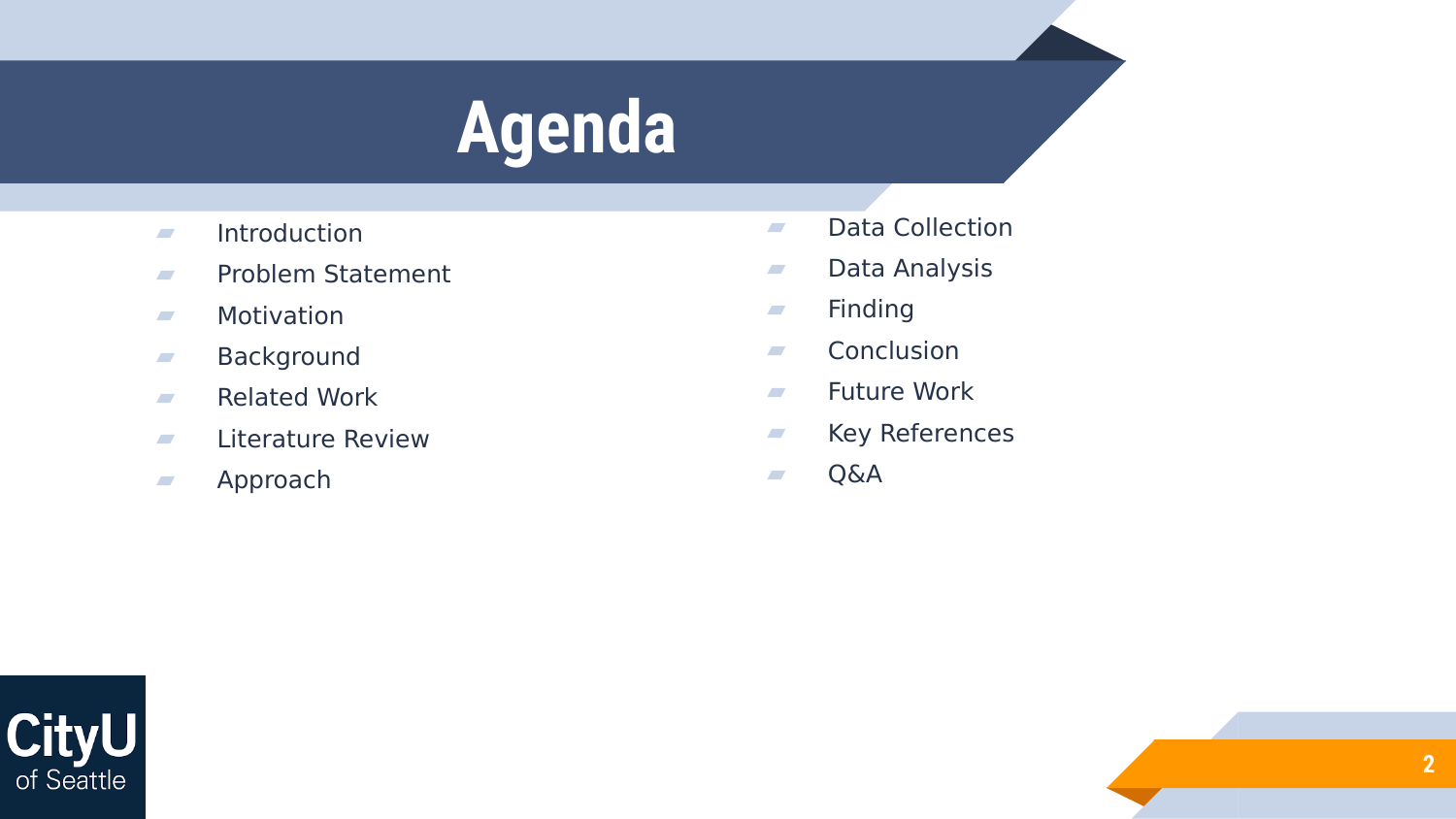

# Agenda

Introduction
Problem Statement
Motivation
Background
Related Work
Literature Review
Approach

Data Collection
Data Analysis
Finding
Conclusion
Future Work
Key References
Q&A
2